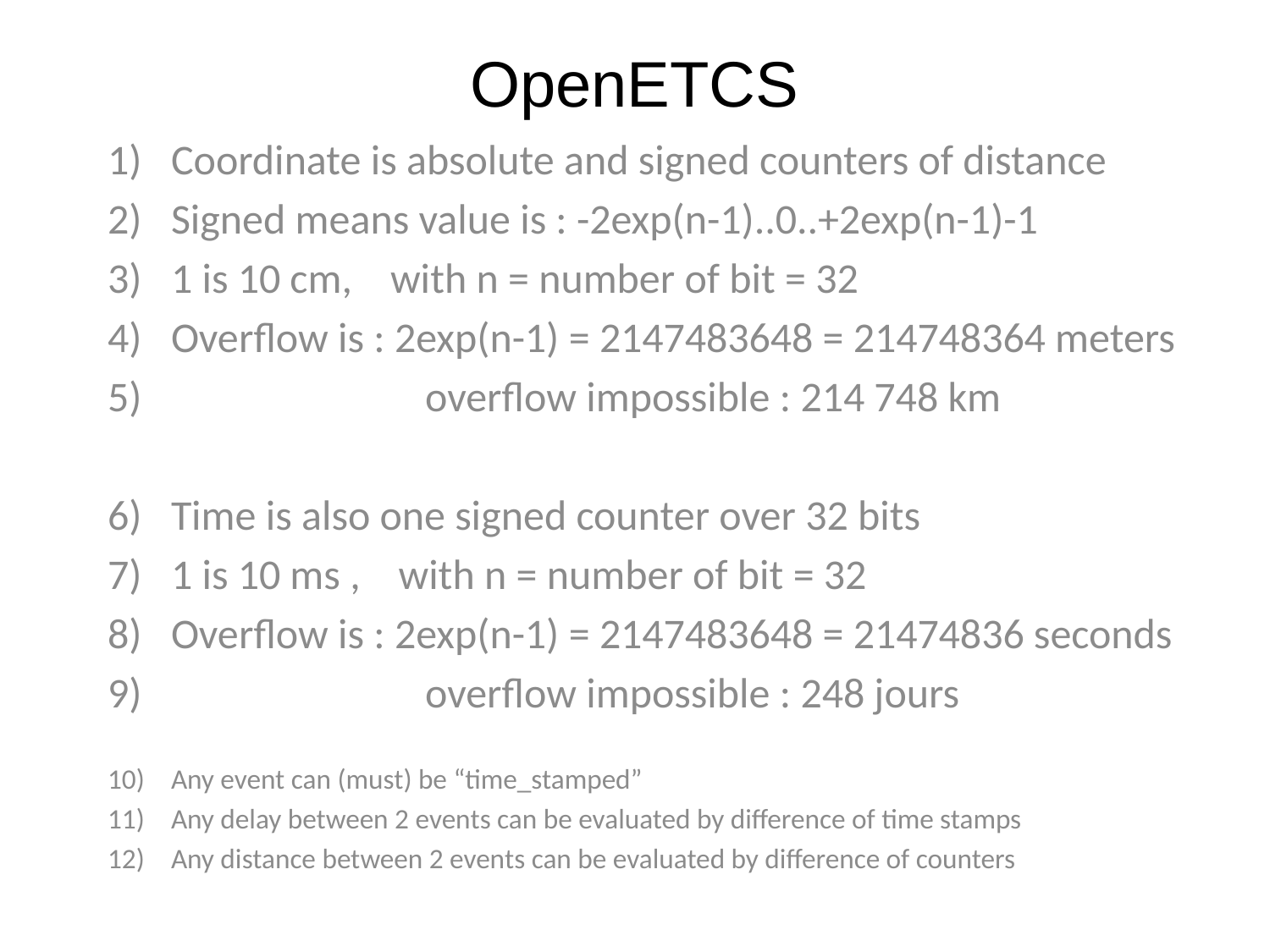

# OpenETCS
Coordinate is absolute and signed counters of distance
Signed means value is : -2exp(n-1)..0..+2exp(n-1)-1
1 is 10 cm,    with n = number of bit = 32
Overflow is : 2exp(n-1) = 2147483648 = 214748364 meters
 		overflow impossible : 214 748 km

Time is also one signed counter over 32 bits
1 is 10 ms ,    with n = number of bit = 32
Overflow is : 2exp(n-1) = 2147483648 = 21474836 seconds
 		overflow impossible : 248 jours

Any event can (must) be “time_stamped”
Any delay between 2 events can be evaluated by difference of time stamps
Any distance between 2 events can be evaluated by difference of counters